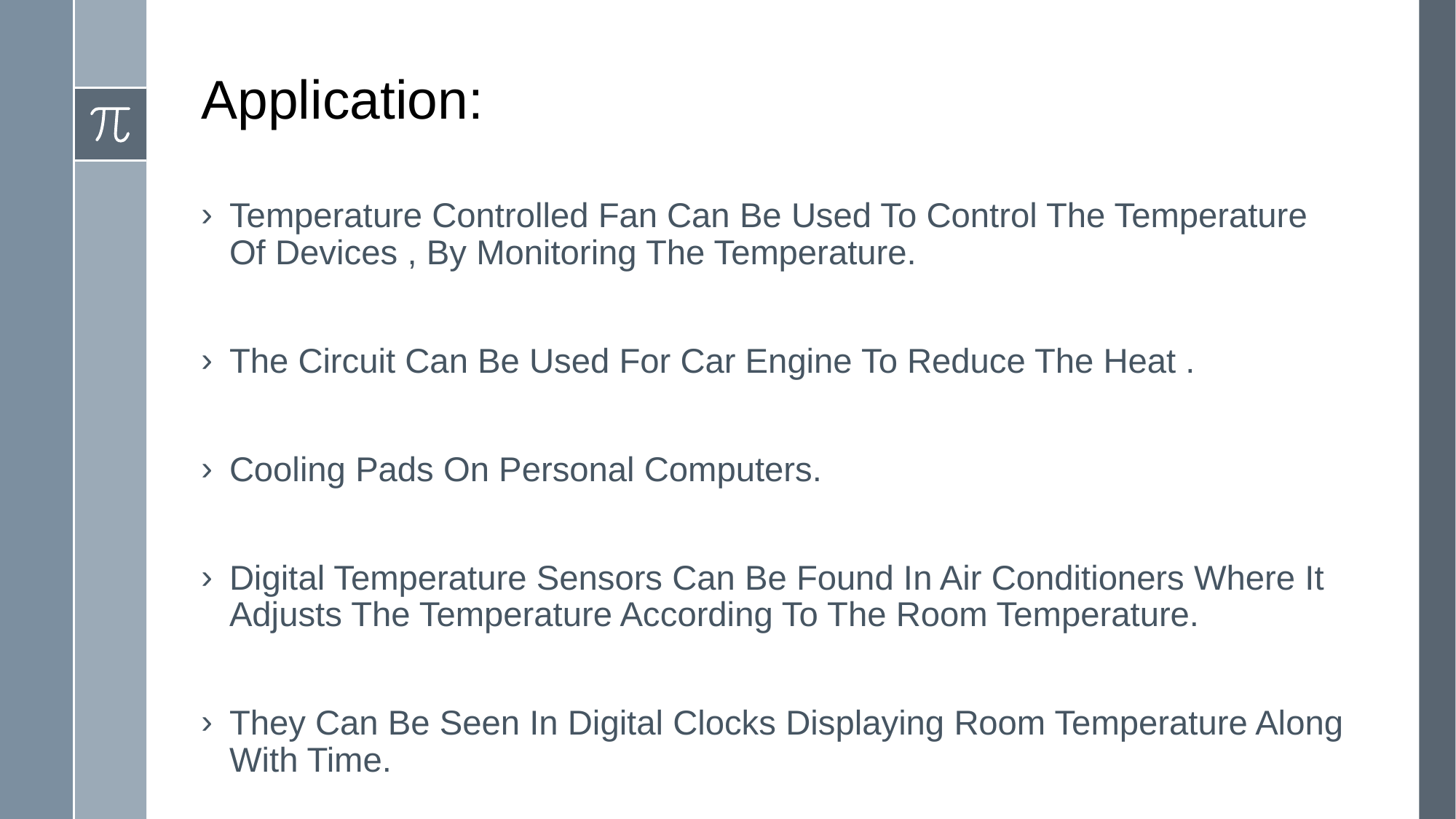

# Application:

Temperature Controlled Fan Can Be Used To Control The Temperature Of Devices , By Monitoring The Temperature.

The Circuit Can Be Used For Car Engine To Reduce The Heat .

Cooling Pads On Personal Computers.

Digital Temperature Sensors Can Be Found In Air Conditioners Where It Adjusts The Temperature According To The Room Temperature.

They Can Be Seen In Digital Clocks Displaying Room Temperature Along With Time.